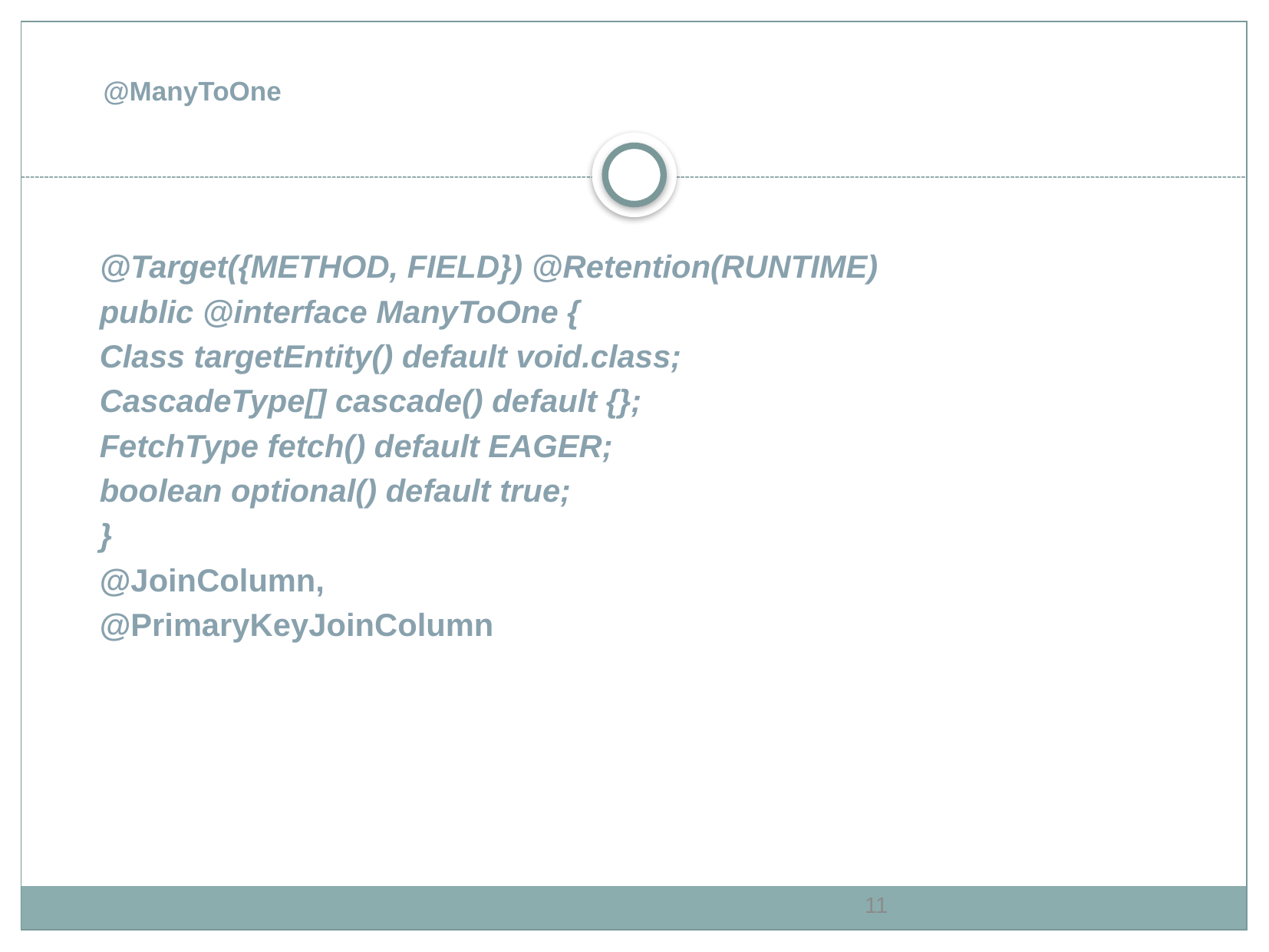

# @ManyToOne
@Target({METHOD, FIELD}) @Retention(RUNTIME)
public @interface ManyToOne {
Class targetEntity() default void.class;
CascadeType[] cascade() default {};
FetchType fetch() default EAGER;
boolean optional() default true;
}
@JoinColumn,
@PrimaryKeyJoinColumn

11